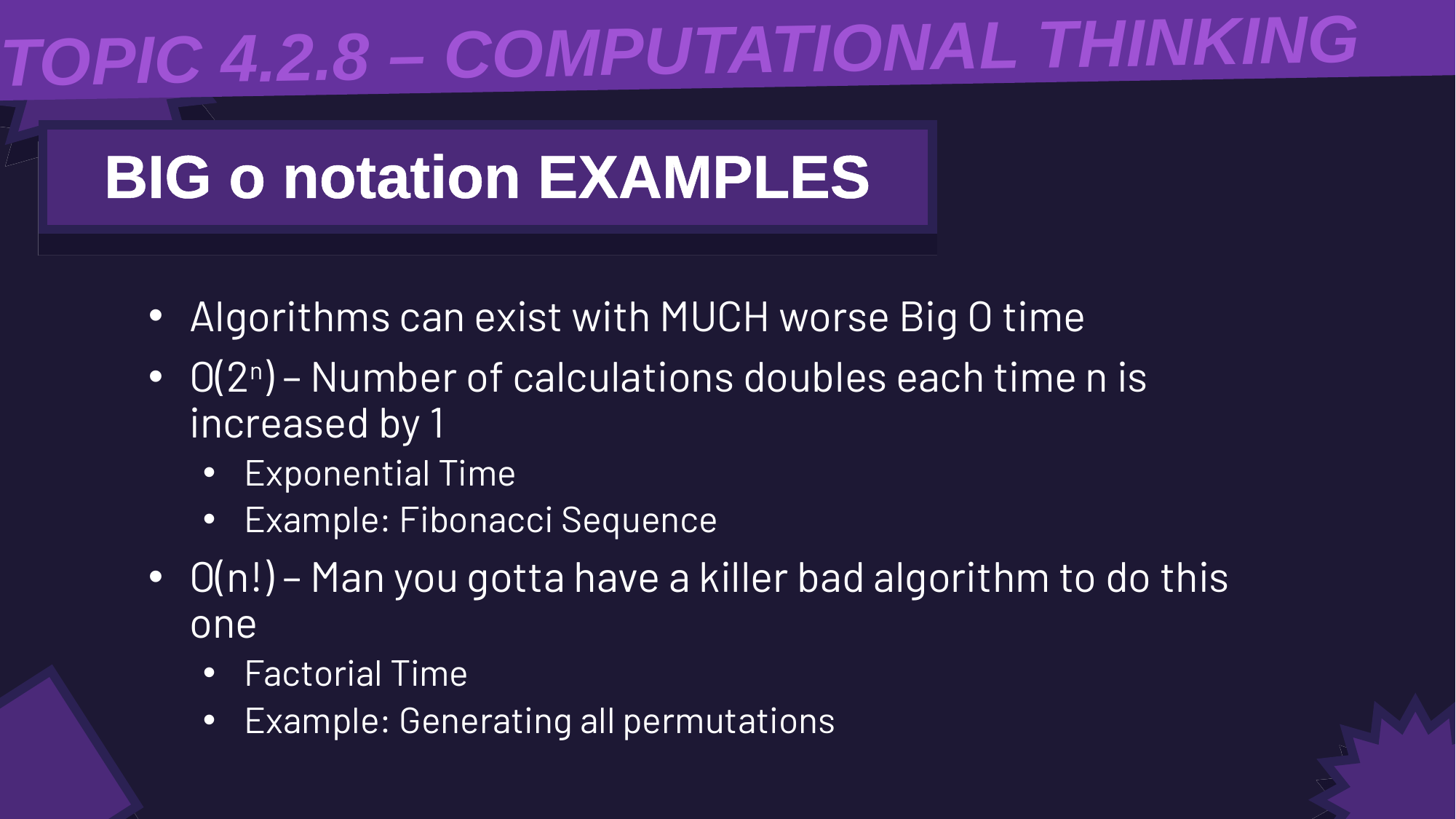

TOPIC 4.2.8 – COMPUTATIONAL THINKING

BIG o notation EXAMPLES
Algorithms can exist with MUCH worse Big O time
O(2n) – Number of calculations doubles each time n is increased by 1
Exponential Time
Example: Fibonacci Sequence
O(n!) – Man you gotta have a killer bad algorithm to do this one
Factorial Time
Example: Generating all permutations